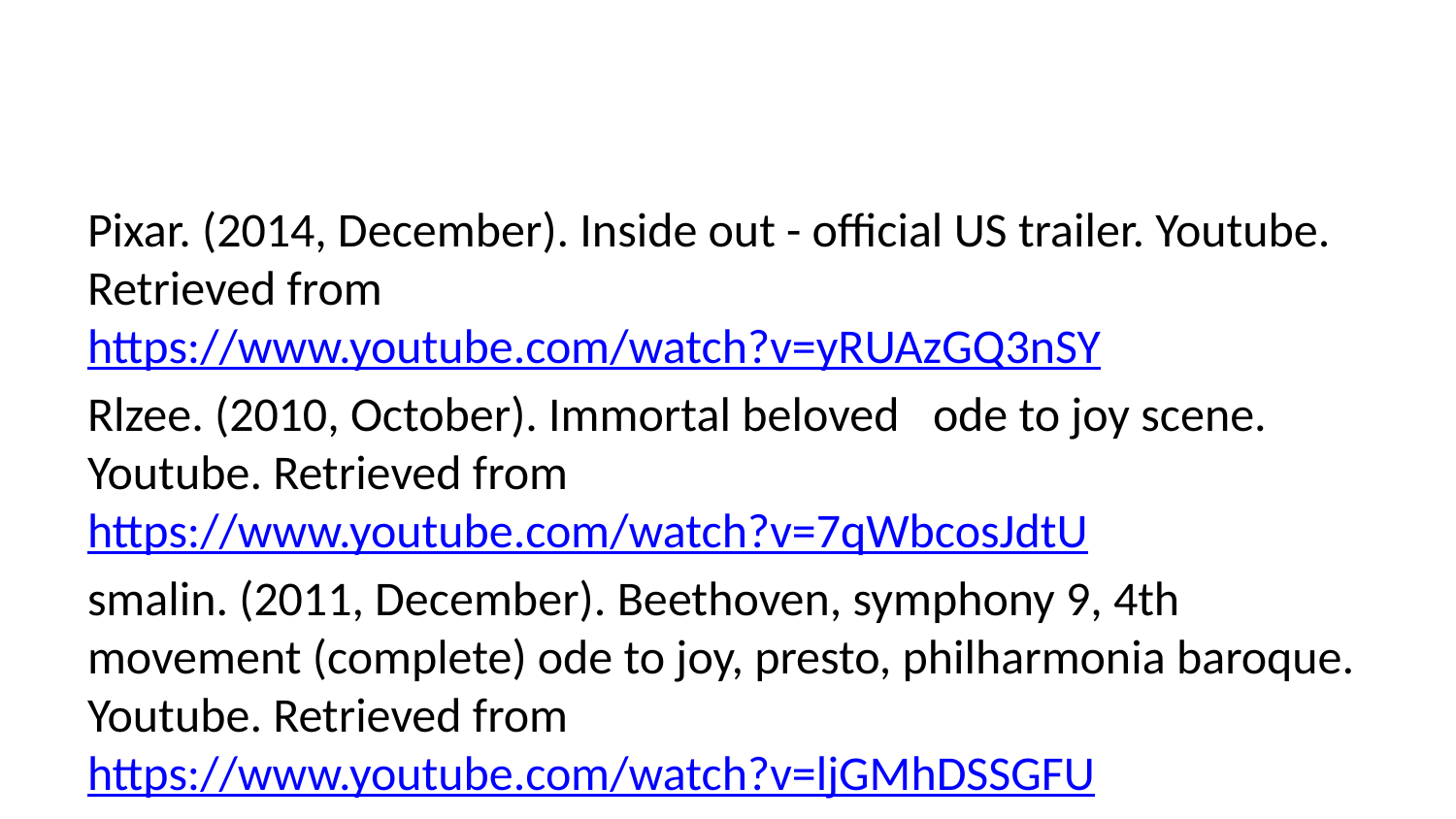

Pixar. (2014, December). Inside out - official US trailer. Youtube. Retrieved from https://www.youtube.com/watch?v=yRUAzGQ3nSY
Rlzee. (2010, October). Immortal beloved   ode to joy scene. Youtube. Retrieved from https://www.youtube.com/watch?v=7qWbcosJdtU
smalin. (2011, December). Beethoven, symphony 9, 4th movement (complete) ode to joy, presto, philharmonia baroque. Youtube. Retrieved from https://www.youtube.com/watch?v=ljGMhDSSGFU